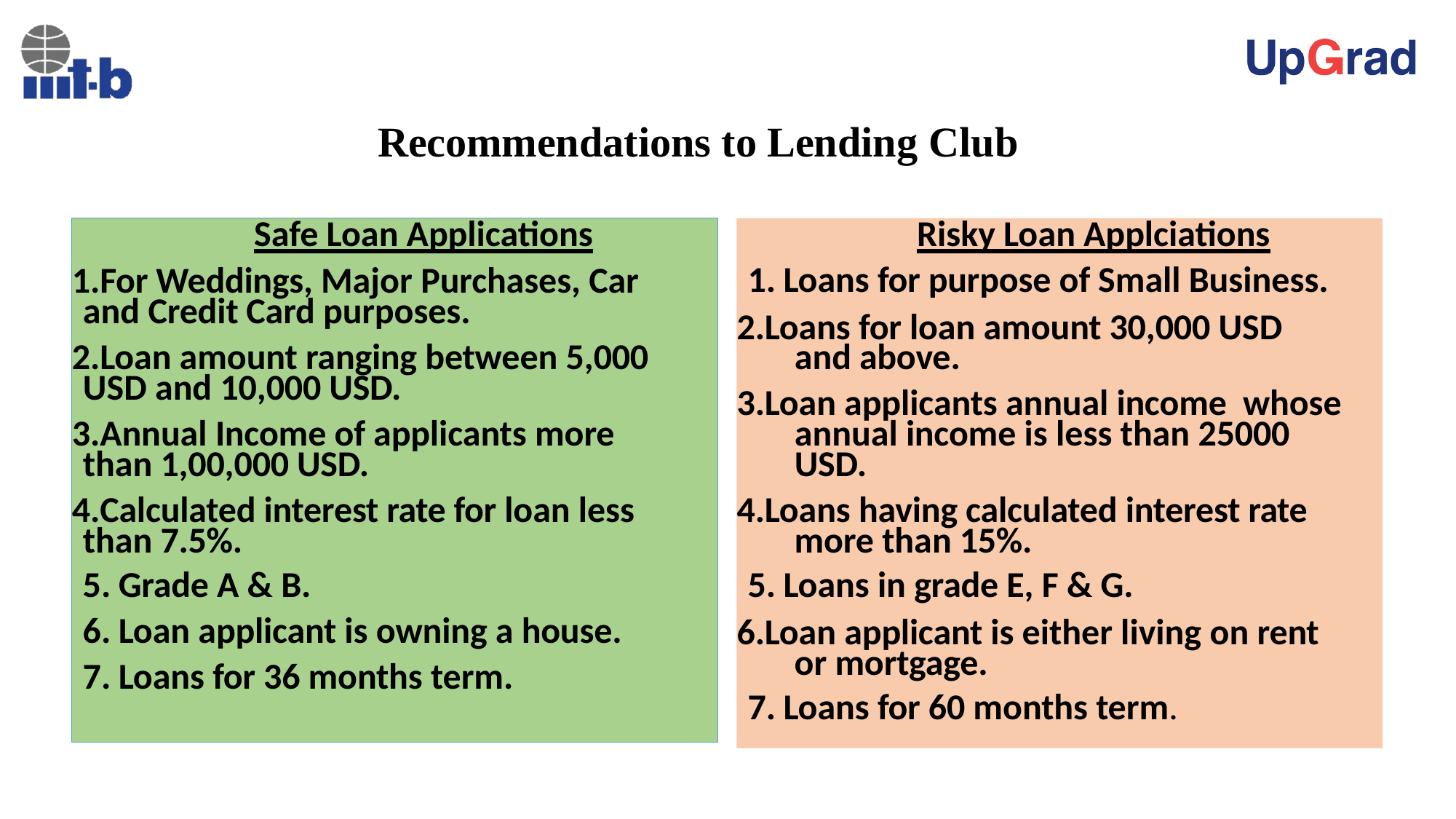

# Recommendations to Lending Club
Safe Loan Applications
For Weddings, Major Purchases, Car  and Credit Card purposes.
Loan amount ranging between 5,000  USD and 10,000 USD.
Annual Income of applicants more  than 1,00,000 USD.
Calculated interest rate for loan less  than 7.5%.
Grade A & B.
Loan applicant is owning a house.
Loans for 36 months term.

Risky Loan Applciations
Loans for purpose of Small Business.
Loans for loan amount 30,000 USD  	and above.
Loan applicants annual income  whose 	annual income is less than 25000  	USD.
Loans having calculated interest rate  	more than 15%.
Loans in grade E, F & G.
Loan applicant is either living on rent       	or mortgage.
Loans for 60 months term.